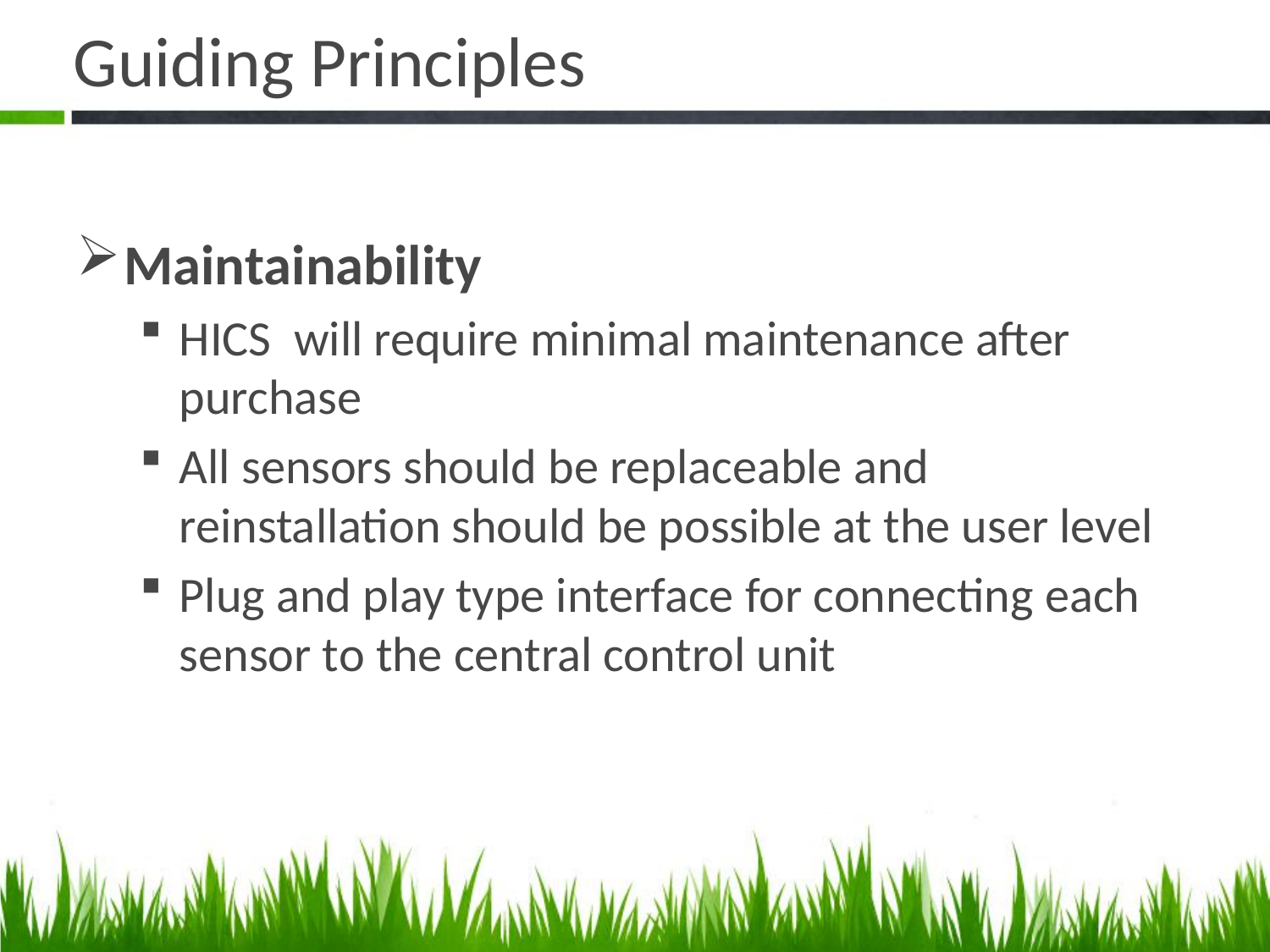

# Guiding Principles
Maintainability
HICS  will require minimal maintenance after purchase
All sensors should be replaceable and reinstallation should be possible at the user level
Plug and play type interface for connecting each sensor to the central control unit